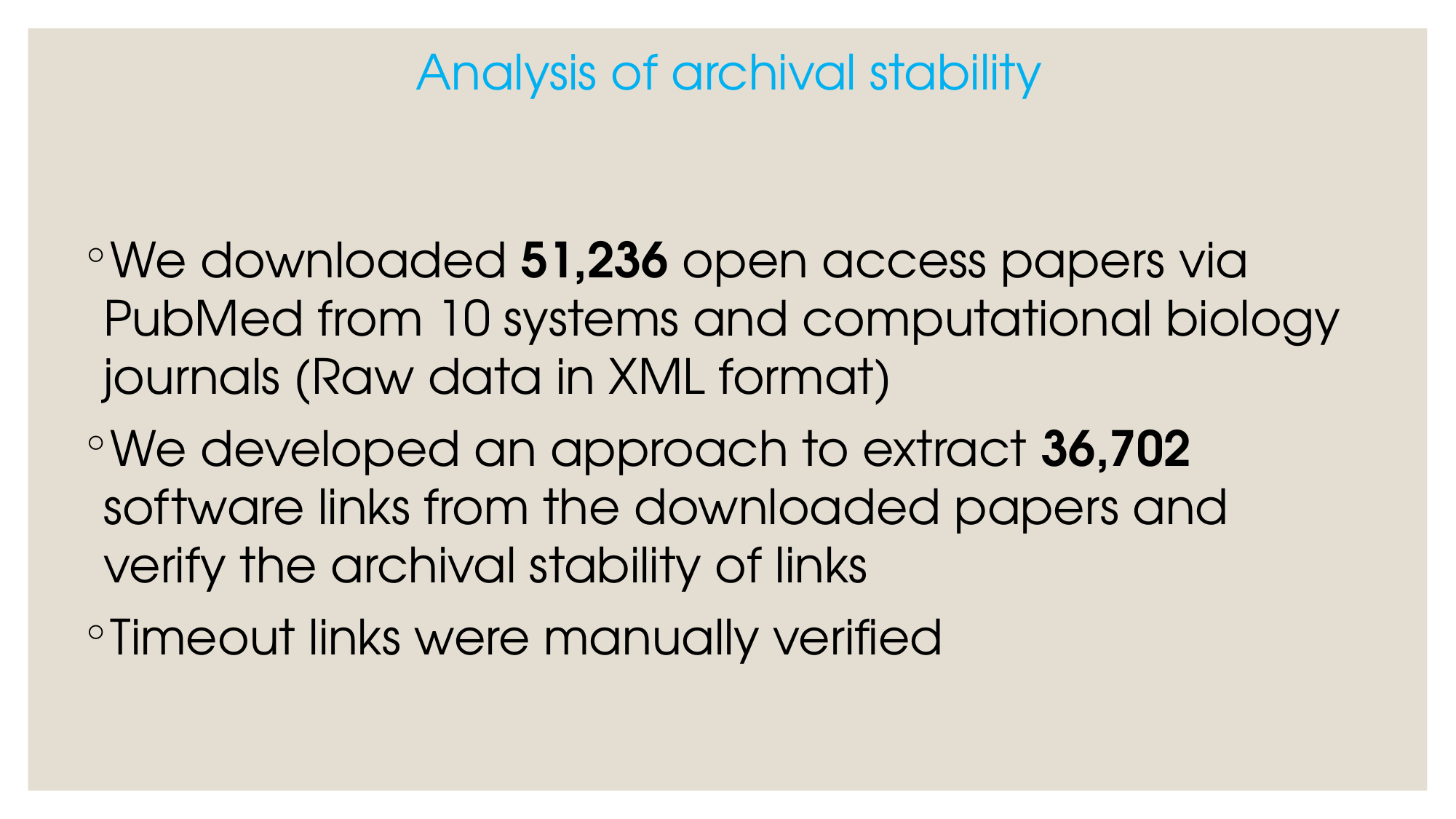

# Analysis of archival stability
We downloaded 51,236 open access papers via PubMed from 10 systems and computational biology journals (Raw data in XML format)
We developed an approach to extract 36,702 software links from the downloaded papers and verify the archival stability of links
Timeout links were manually verified
10